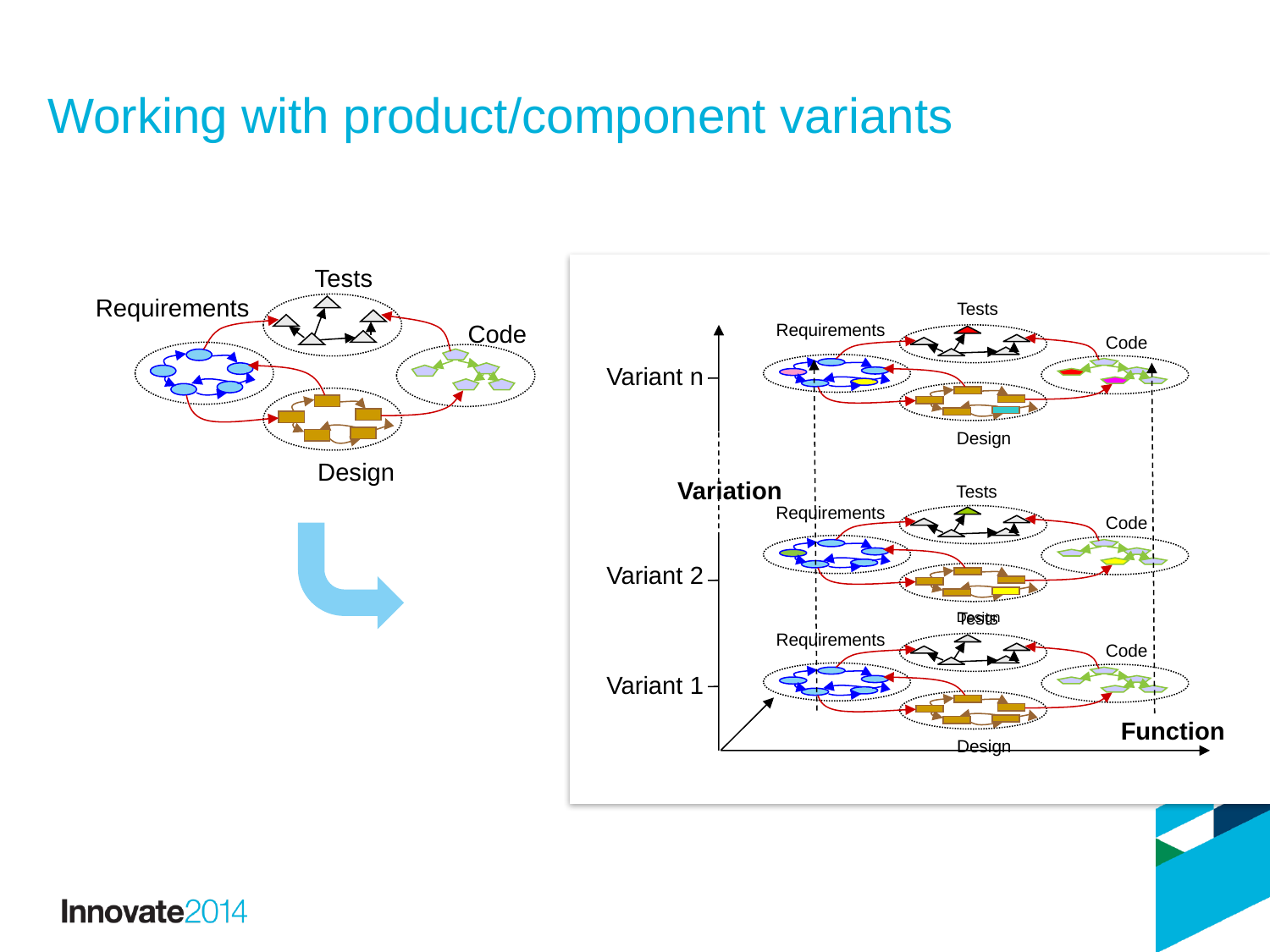

Working with product/component variants

Tests
Requirements

Code

Variant n

Design

Tests
Requirements
Code

Variant 2

Tests
Design
Requirements

Code
Variant 1

Function
Design

Variation
Tests
Requirements

Code
Design